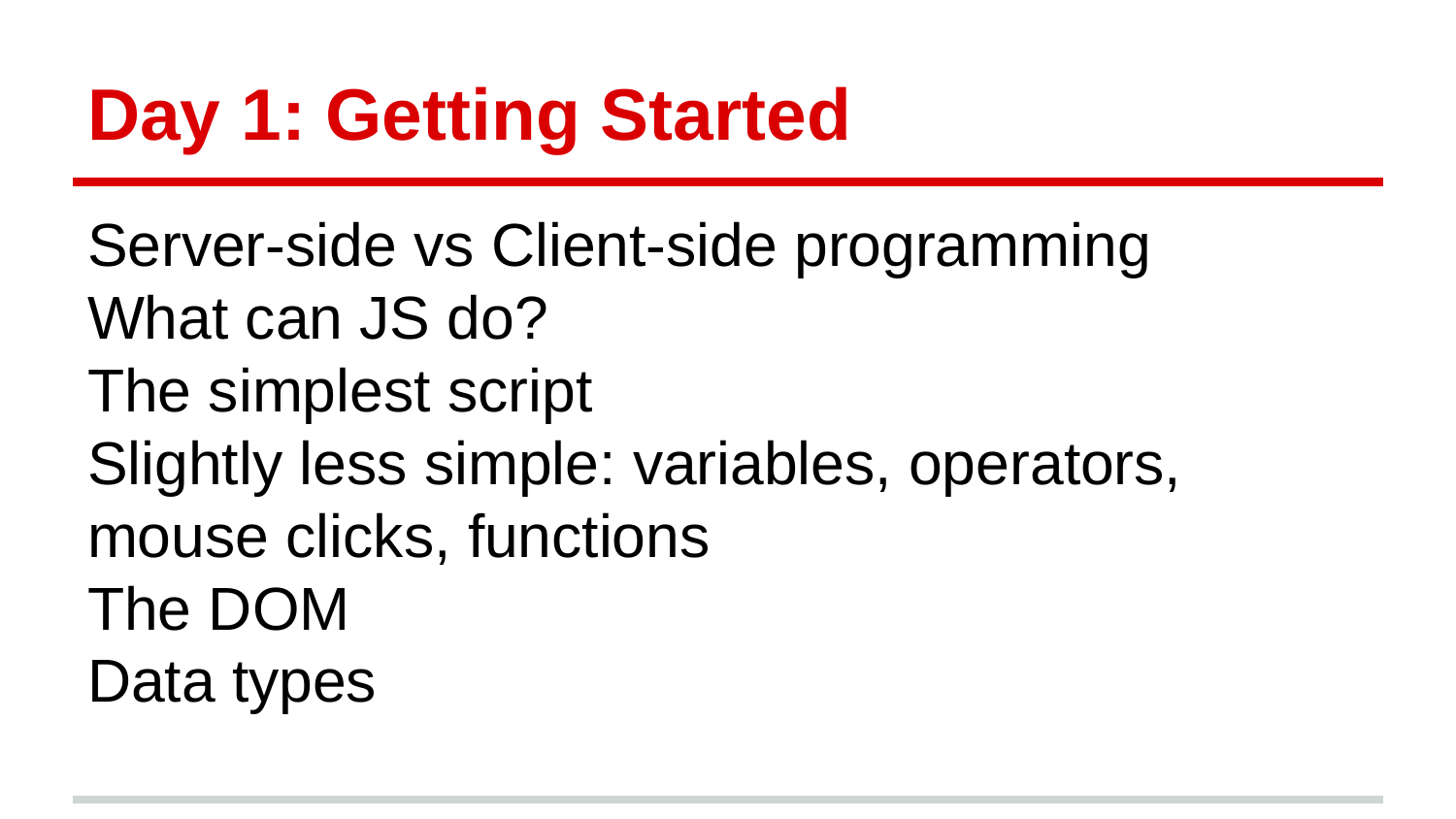

# Day 1: Getting Started
Server-side vs Client-side programming
What can JS do?
The simplest script
Slightly less simple: variables, operators, mouse clicks, functions
The DOM
Data types